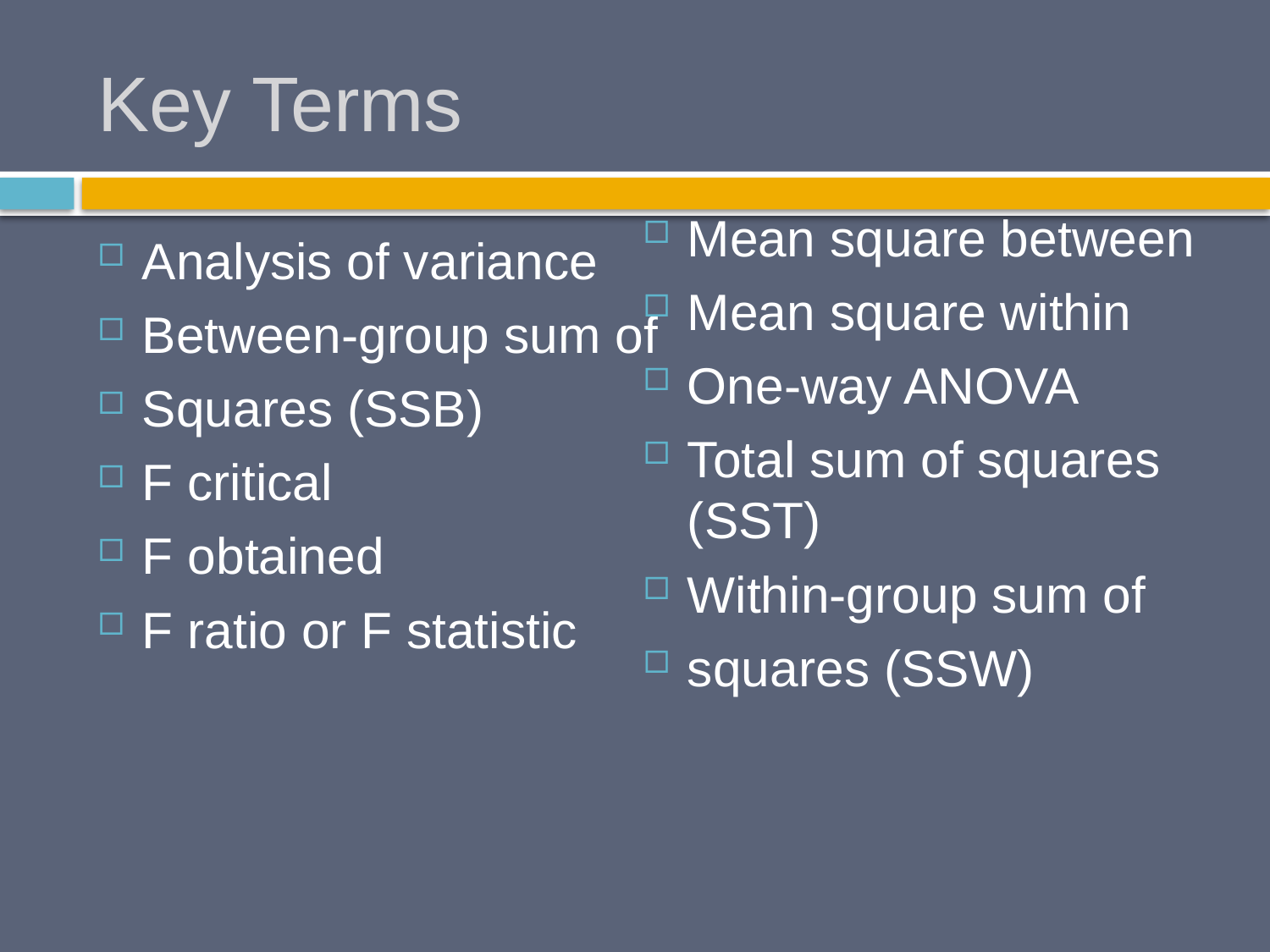

# Key Terms
Mean square between
Mean square within
One-way ANOVA
Total sum of squares (SST)
Within-group sum of
squares (SSW)

Analysis of variance
Between-group sum of
Squares (SSB)
F critical
F obtained
F ratio or F statistic